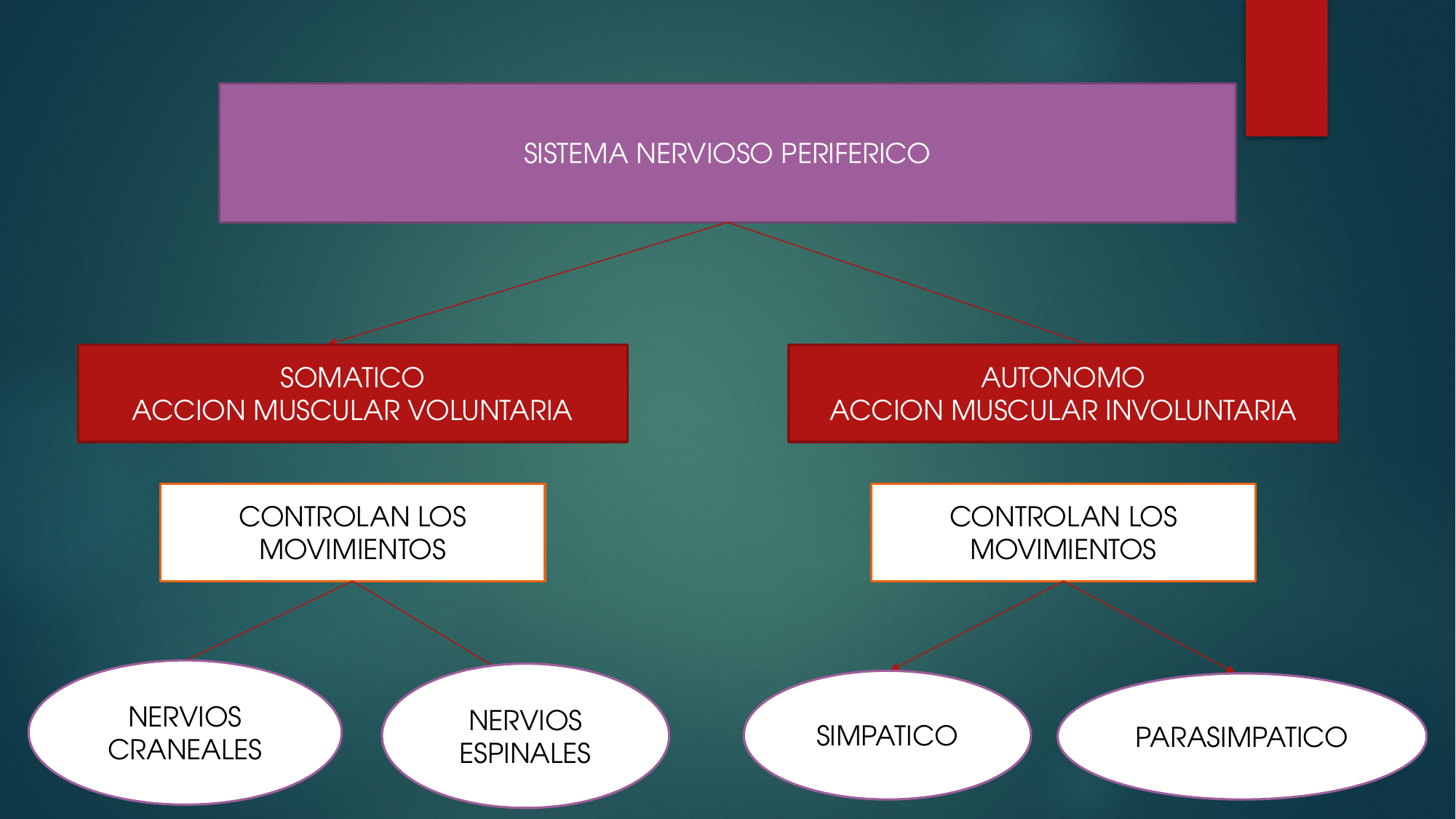

SISTEMA NERVIOSO PERIFERICO
SOMATICO
ACCION MUSCULAR VOLUNTARIA
AUTONOMO
ACCION MUSCULAR INVOLUNTARIA
CONTROLAN LOS MOVIMIENTOS
CONTROLAN LOS MOVIMIENTOS
NERVIOS CRANEALES
NERVIOS ESPINALES
SIMPATICO
PARASIMPATICO